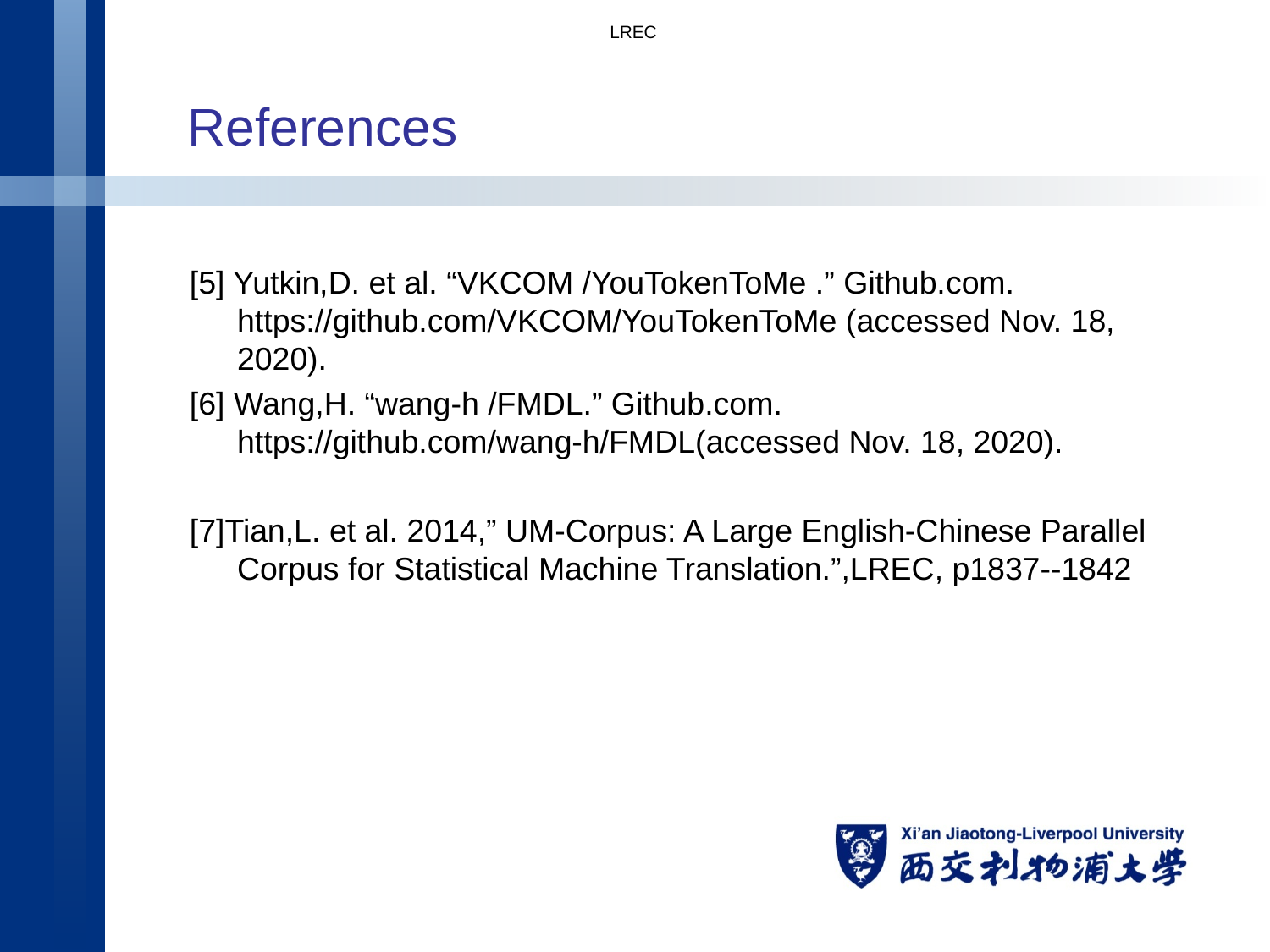

LREC
# References
[5] Yutkin,D. et al. “VKCOM /YouTokenToMe .” Github.com. https://github.com/VKCOM/YouTokenToMe (accessed Nov. 18, 2020).
[6] Wang,H. “wang-h /FMDL.” Github.com. https://github.com/wang-h/FMDL(accessed Nov. 18, 2020).

[7]Tian,L. et al. 2014,” UM-Corpus: A Large English-Chinese Parallel Corpus for Statistical Machine Translation.”,LREC, p1837--1842